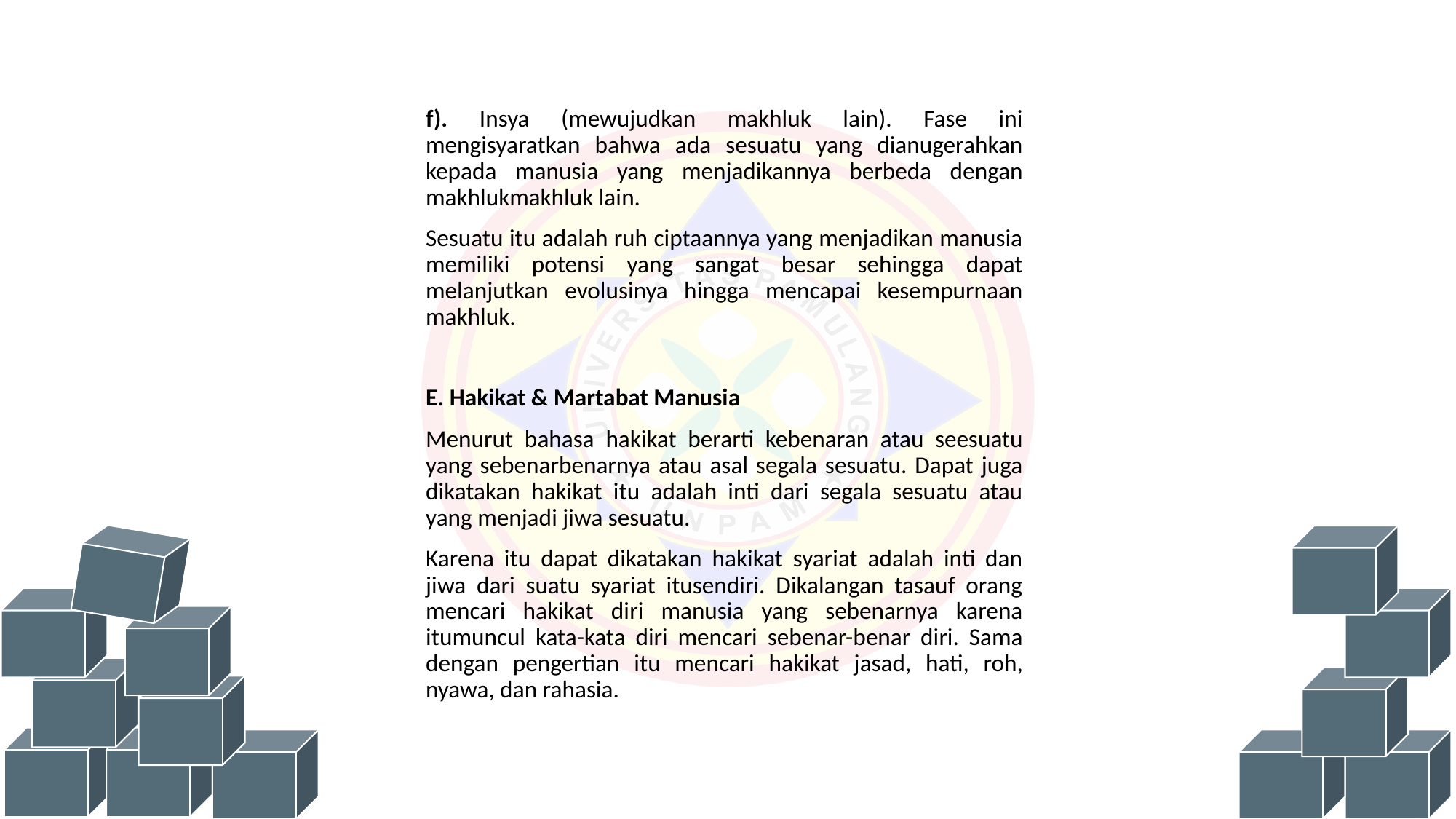

f). Insya (mewujudkan makhluk lain). Fase ini mengisyaratkan bahwa ada sesuatu yang dianugerahkan kepada manusia yang menjadikannya berbeda dengan makhlukmakhluk lain.
Sesuatu itu adalah ruh ciptaannya yang menjadikan manusia memiliki potensi yang sangat besar sehingga dapat melanjutkan evolusinya hingga mencapai kesempurnaan makhluk.

E. Hakikat & Martabat Manusia
Menurut bahasa hakikat berarti kebenaran atau seesuatu yang sebenarbenarnya atau asal segala sesuatu. Dapat juga dikatakan hakikat itu adalah inti dari segala sesuatu atau yang menjadi jiwa sesuatu.
Karena itu dapat dikatakan hakikat syariat adalah inti dan jiwa dari suatu syariat itusendiri. Dikalangan tasauf orang mencari hakikat diri manusia yang sebenarnya karena itumuncul kata-kata diri mencari sebenar-benar diri. Sama dengan pengertian itu mencari hakikat jasad, hati, roh, nyawa, dan rahasia.